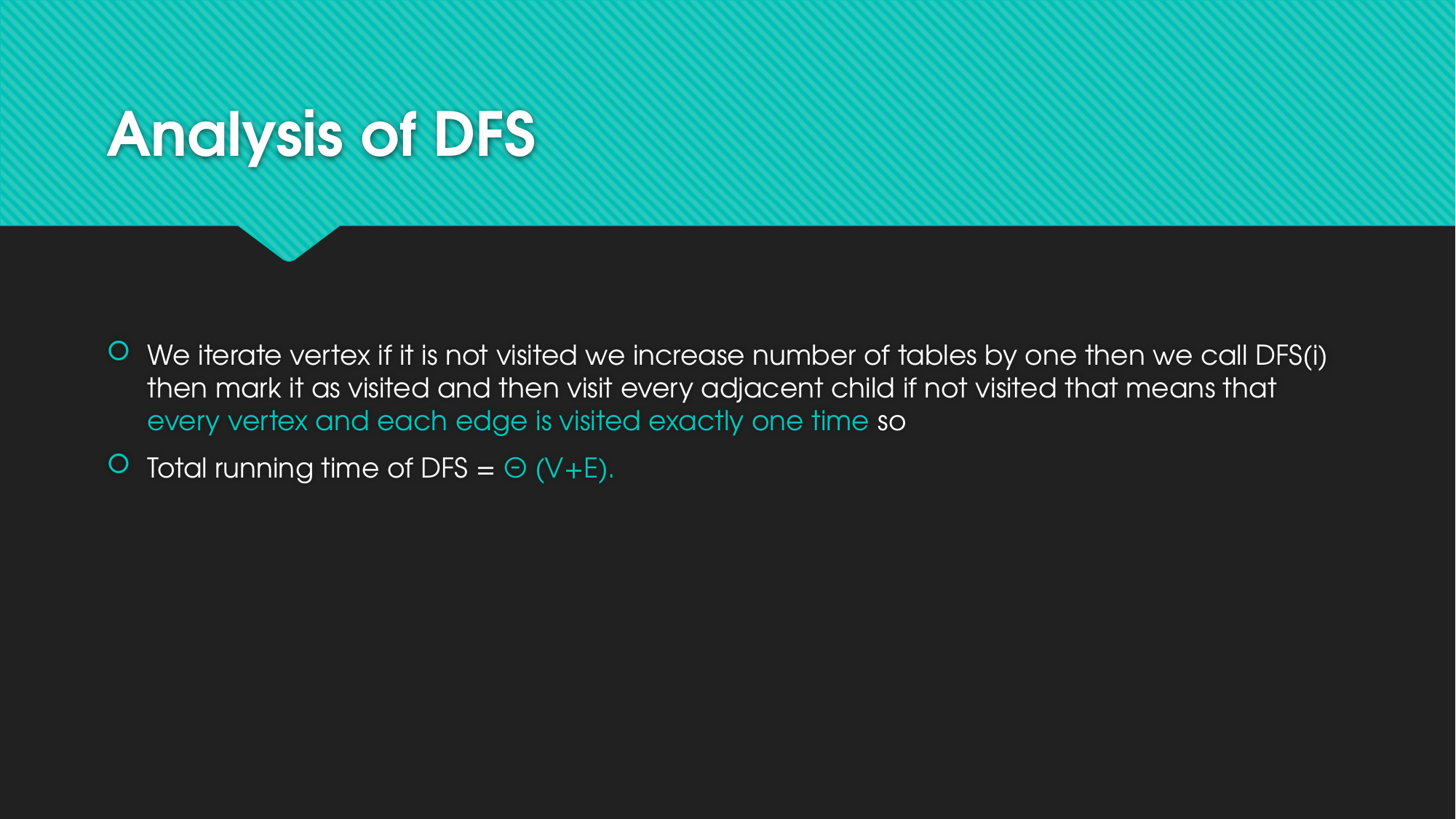

# Analysis of DFS
We iterate vertex if it is not visited we increase number of tables by one then we call DFS(i) then mark it as visited and then visit every adjacent child if not visited that means that every vertex and each edge is visited exactly one time so
Total running time of DFS = Θ (V+E).